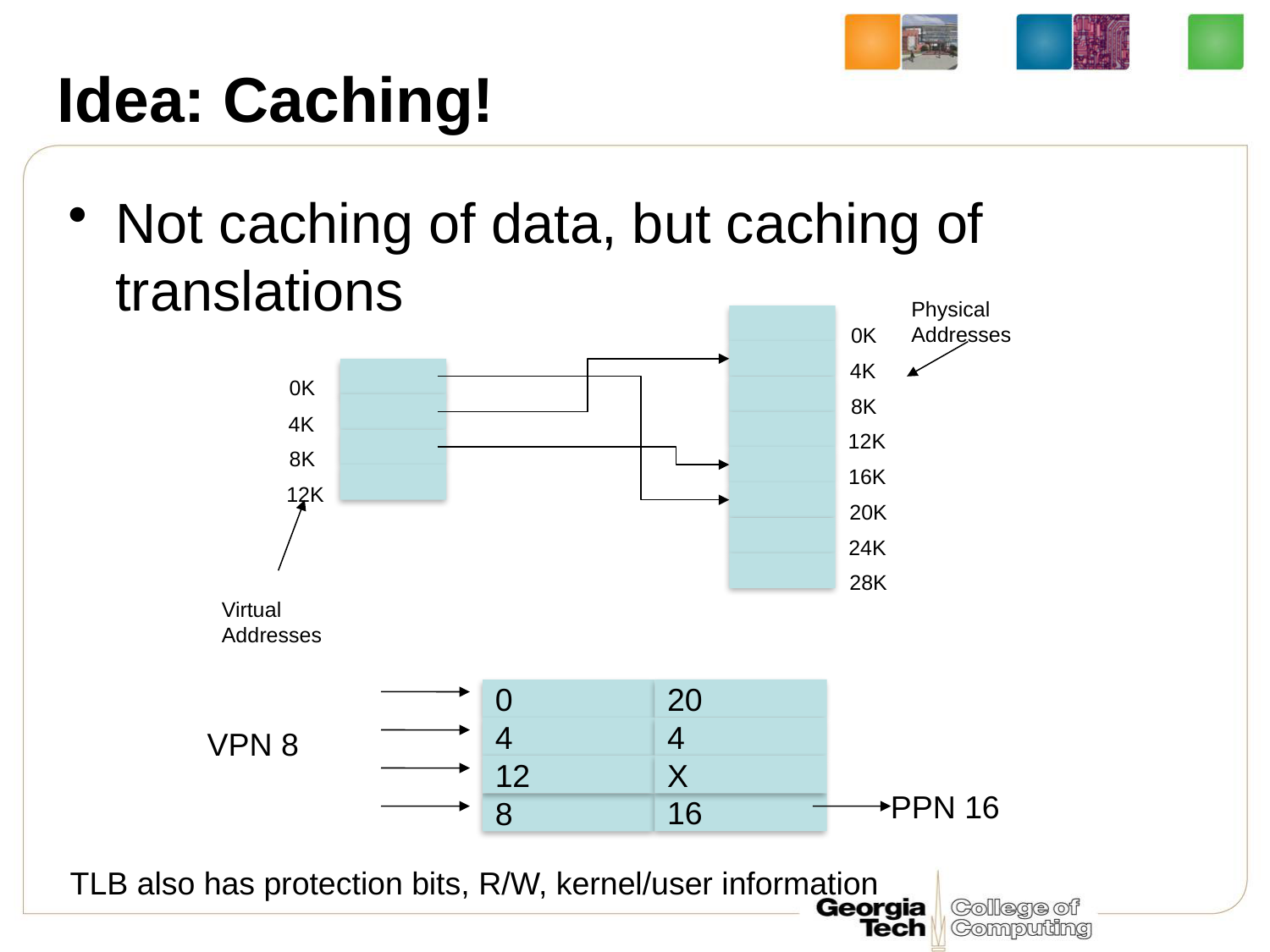

# Idea: Caching!
Not caching of data, but caching of translations
Physical
Addresses

0K

4K

0K

8K

4K

12K

8K

16K

12K

20K

24K

28K
Virtual
Addresses
20
0

VPN 8

4
4
12
X
PPN 16

16
8
TLB also has protection bits, R/W, kernel/user information